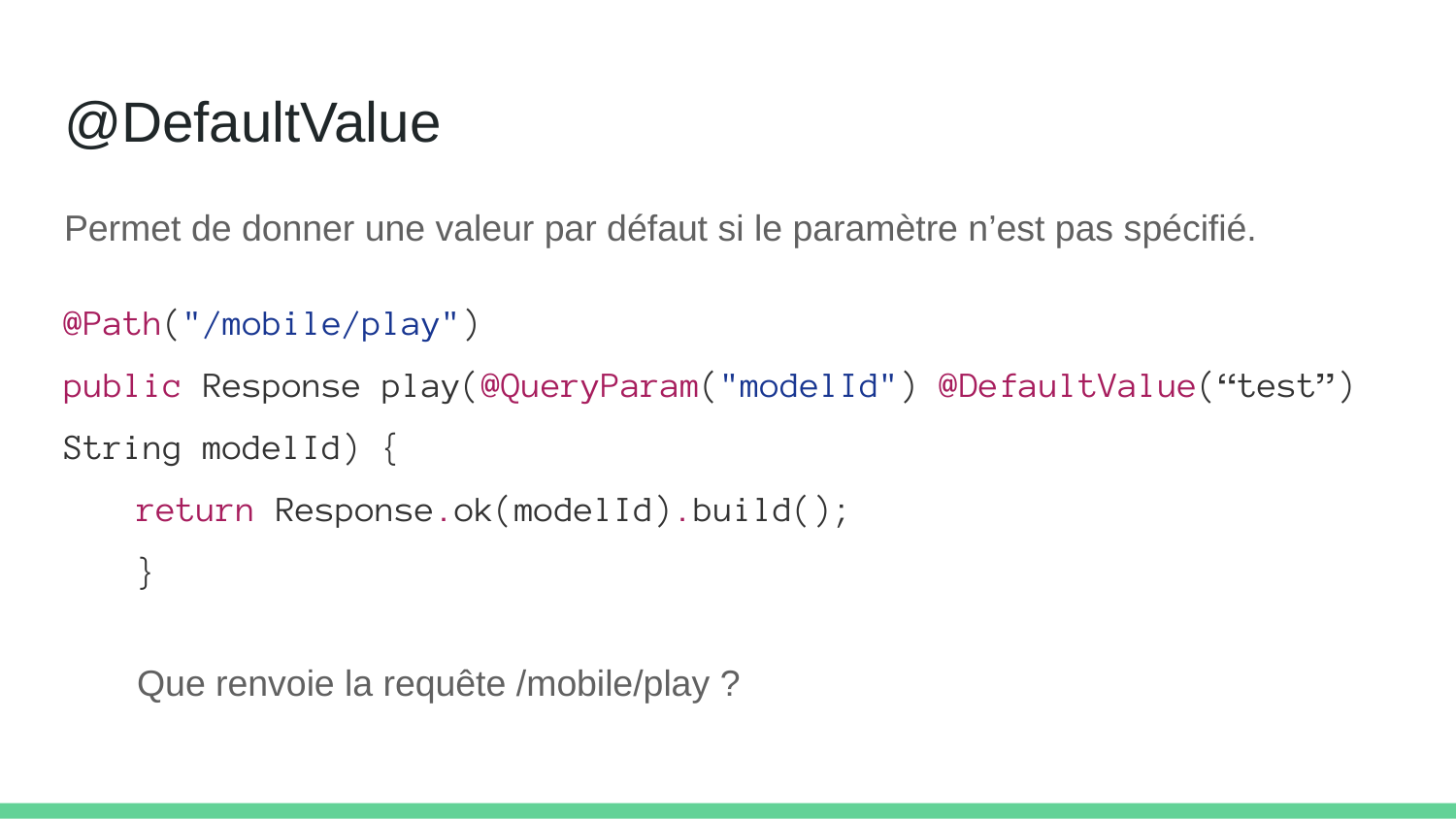

# @DefaultValue
Permet de donner une valeur par défaut si le paramètre n’est pas spécifié.
@Path("/mobile/play")
public Response play(@QueryParam("modelId") @DefaultValue(“test”) String modelId) {
return Response.ok(modelId).build();
}

Que renvoie la requête /mobile/play ?